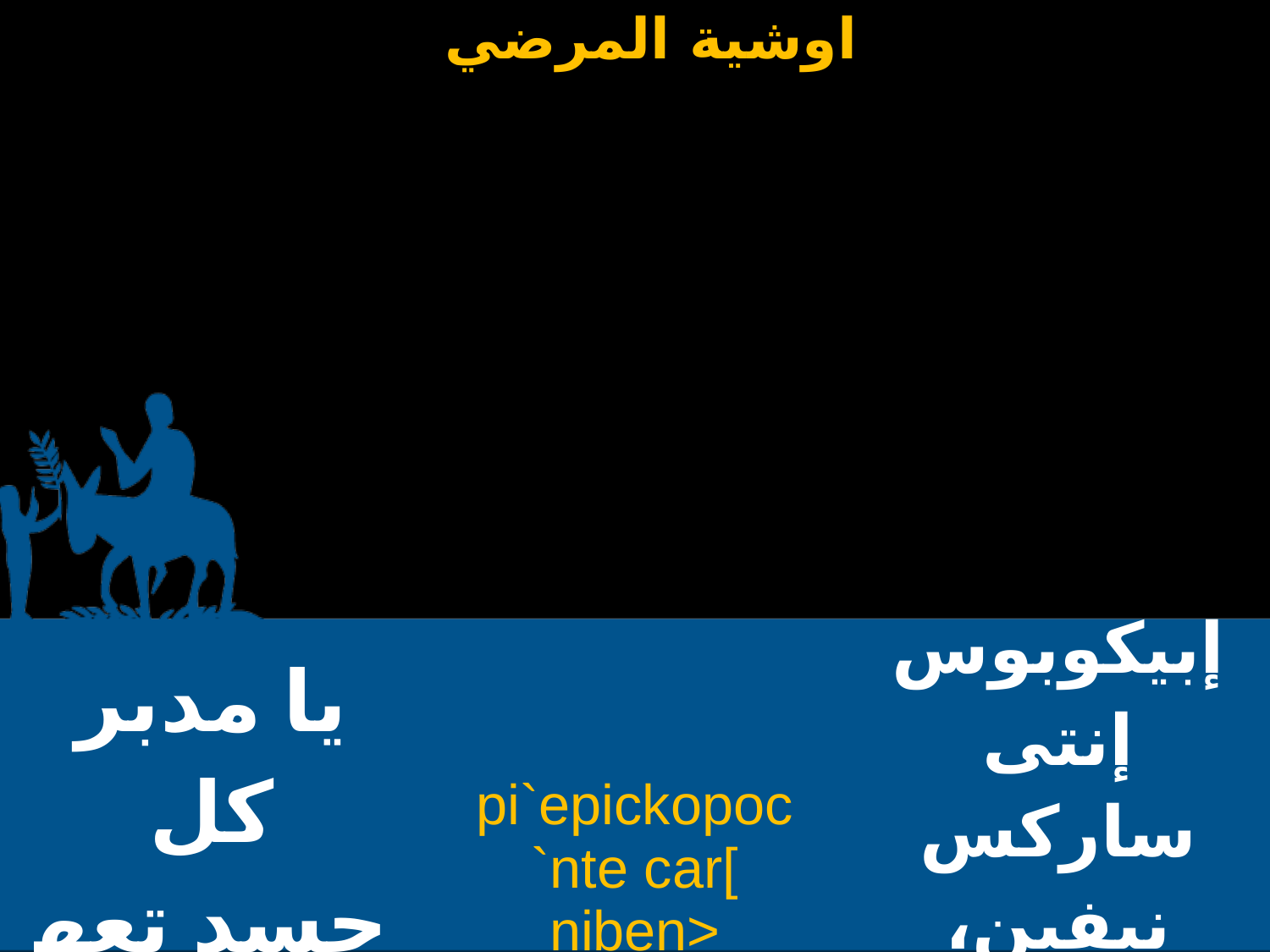

| يا مدبر كل جسد تعهدنا بخلاصك | pi`epickopoc `nte car[ niben> jempen]ini 'en pekoujai | إبيكوبوس إنتى ساركس نيفين، جيمبينشينى خين بيك اوجاى |
| --- | --- | --- |